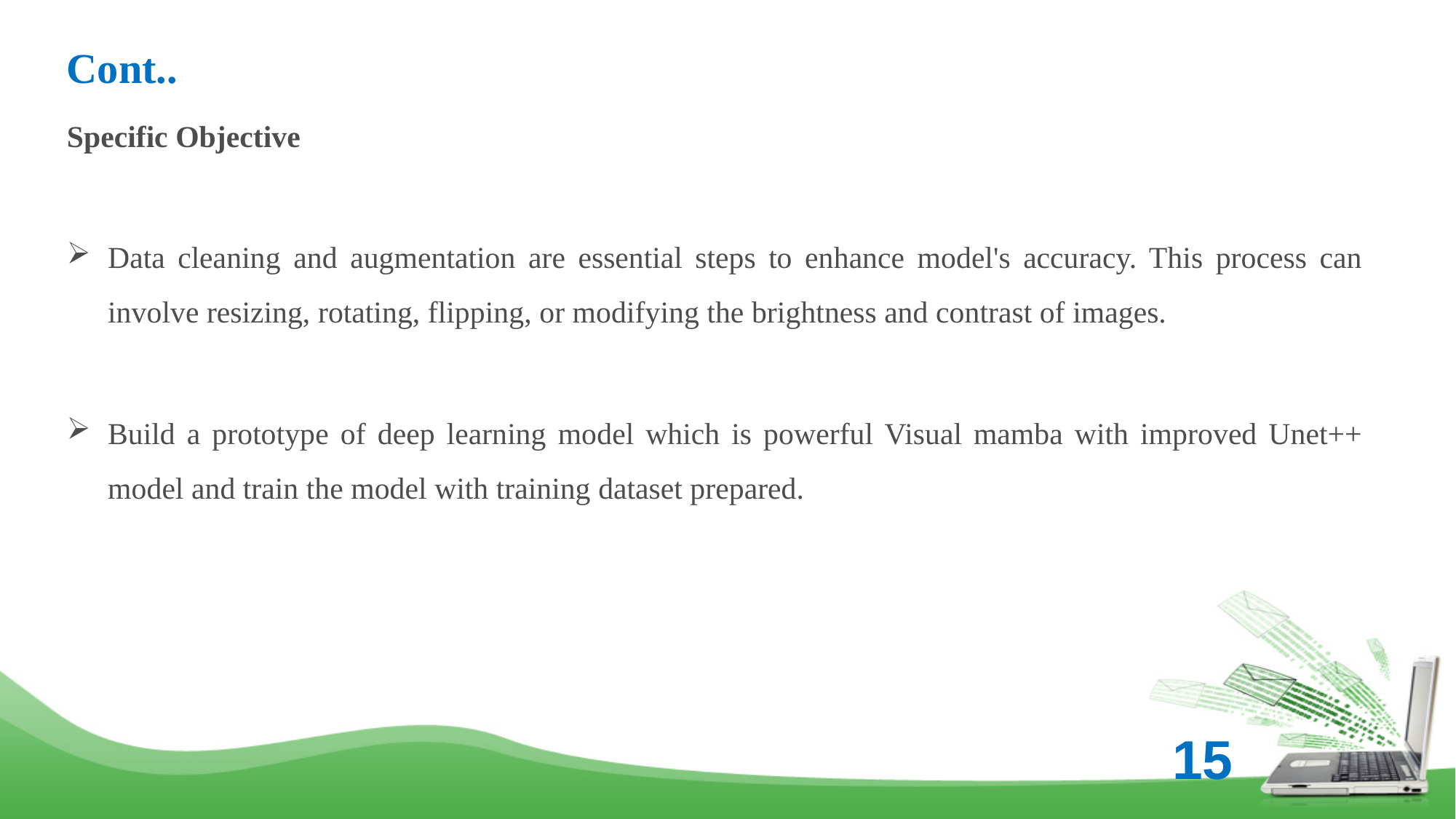

# Cont..
Specific Objective

Data cleaning and augmentation are essential steps to enhance model's accuracy. This process can involve resizing, rotating, flipping, or modifying the brightness and contrast of images.

Build a prototype of deep learning model which is powerful Visual mamba with improved Unet++ model and train the model with training dataset prepared.
15